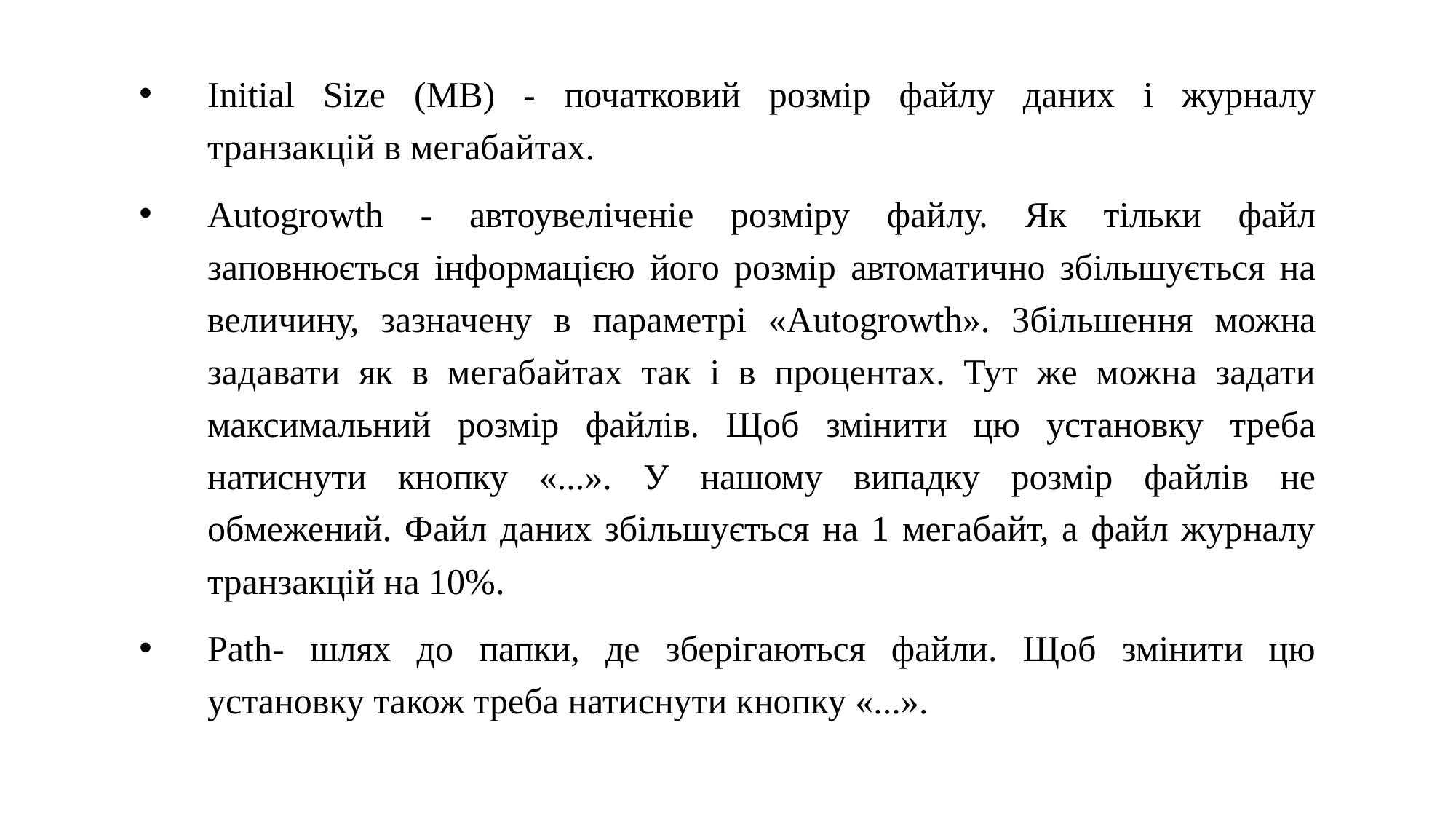

Initial Size (MB) - початковий розмір файлу даних і журналу транзакцій в мегабайтах.
Autogrowth - автоувеліченіе розміру файлу. Як тільки файл заповнюється інформацією його розмір автоматично збільшується на величину, зазначену в параметрі «Autogrowth». Збільшення можна задавати як в мегабайтах так і в процентах. Тут же можна задати максимальний розмір файлів. Щоб змінити цю установку треба натиснути кнопку «...». У нашому випадку розмір файлів не обмежений. Файл даних збільшується на 1 мегабайт, а файл журналу транзакцій на 10%.
Path- шлях до папки, де зберігаються файли. Щоб змінити цю установку також треба натиснути кнопку «...».